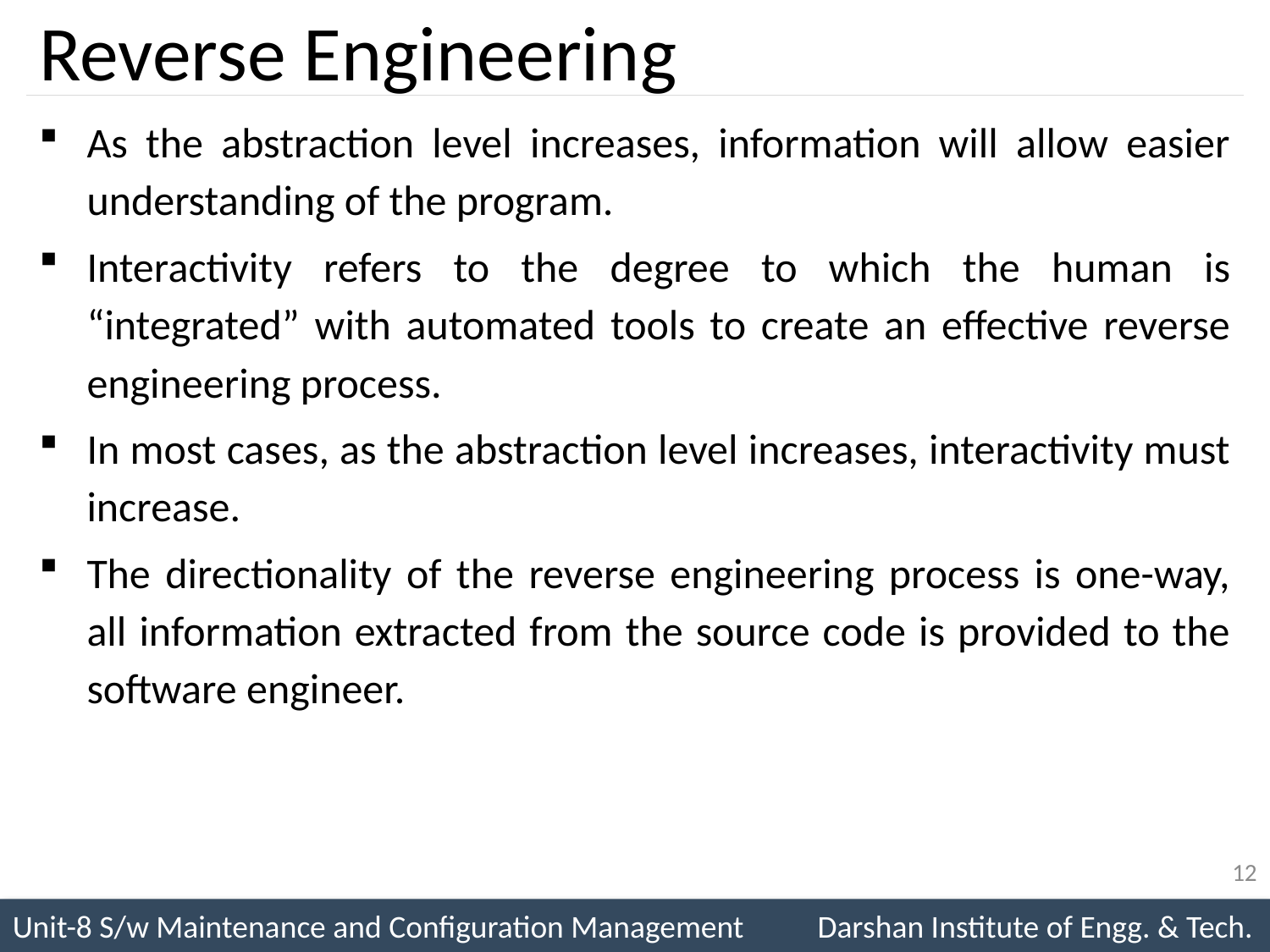

# Reverse Engineering
As the abstraction level increases, information will allow easier understanding of the program.
Interactivity refers to the degree to which the human is “integrated” with automated tools to create an effective reverse engineering process.
In most cases, as the abstraction level increases, interactivity must increase.
The directionality of the reverse engineering process is one-way, all information extracted from the source code is provided to the software engineer.
12